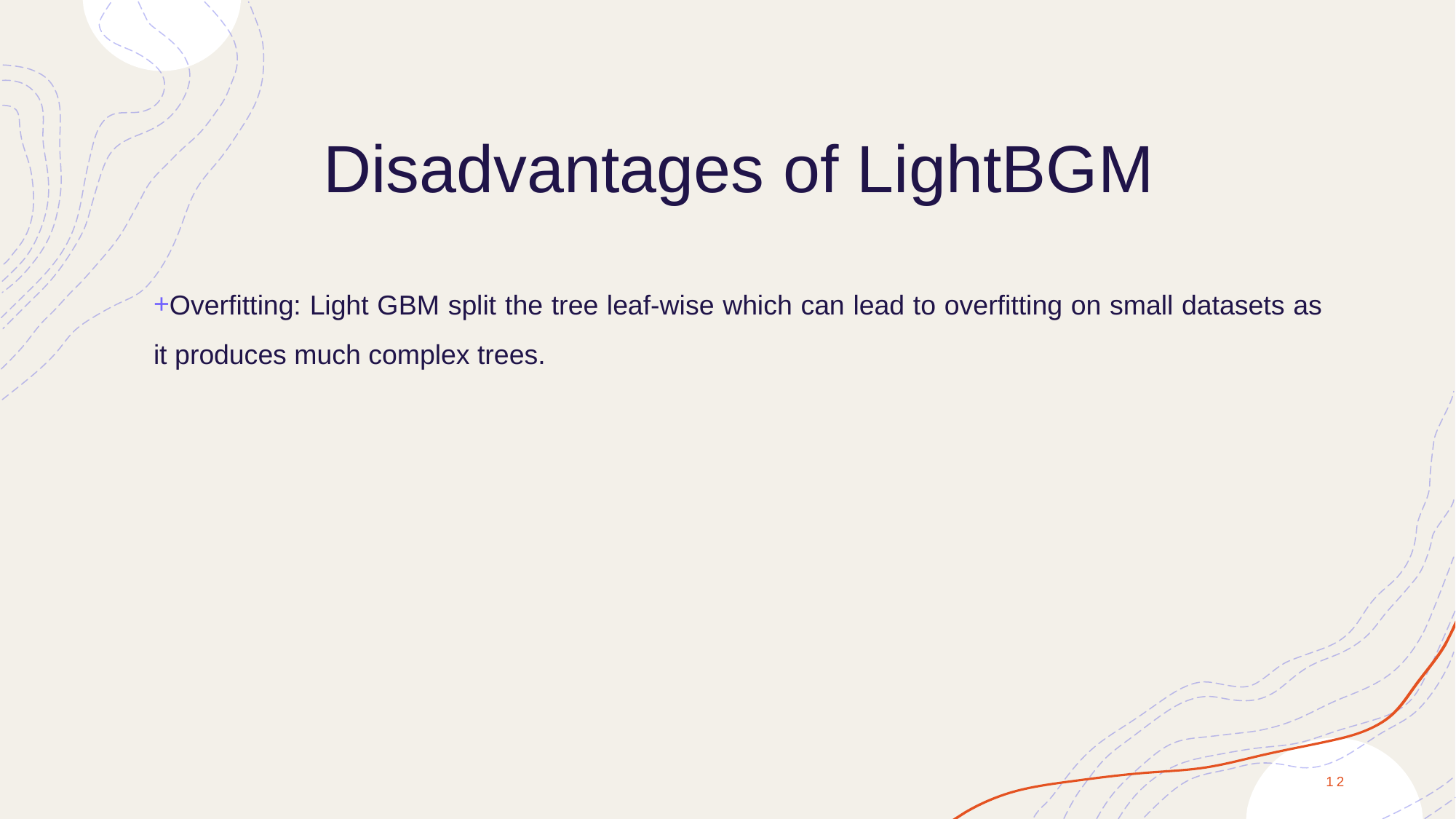

# Disadvantages of LightBGM
Overfitting: Light GBM split the tree leaf-wise which can lead to overfitting on small datasets as it produces much complex trees.

12